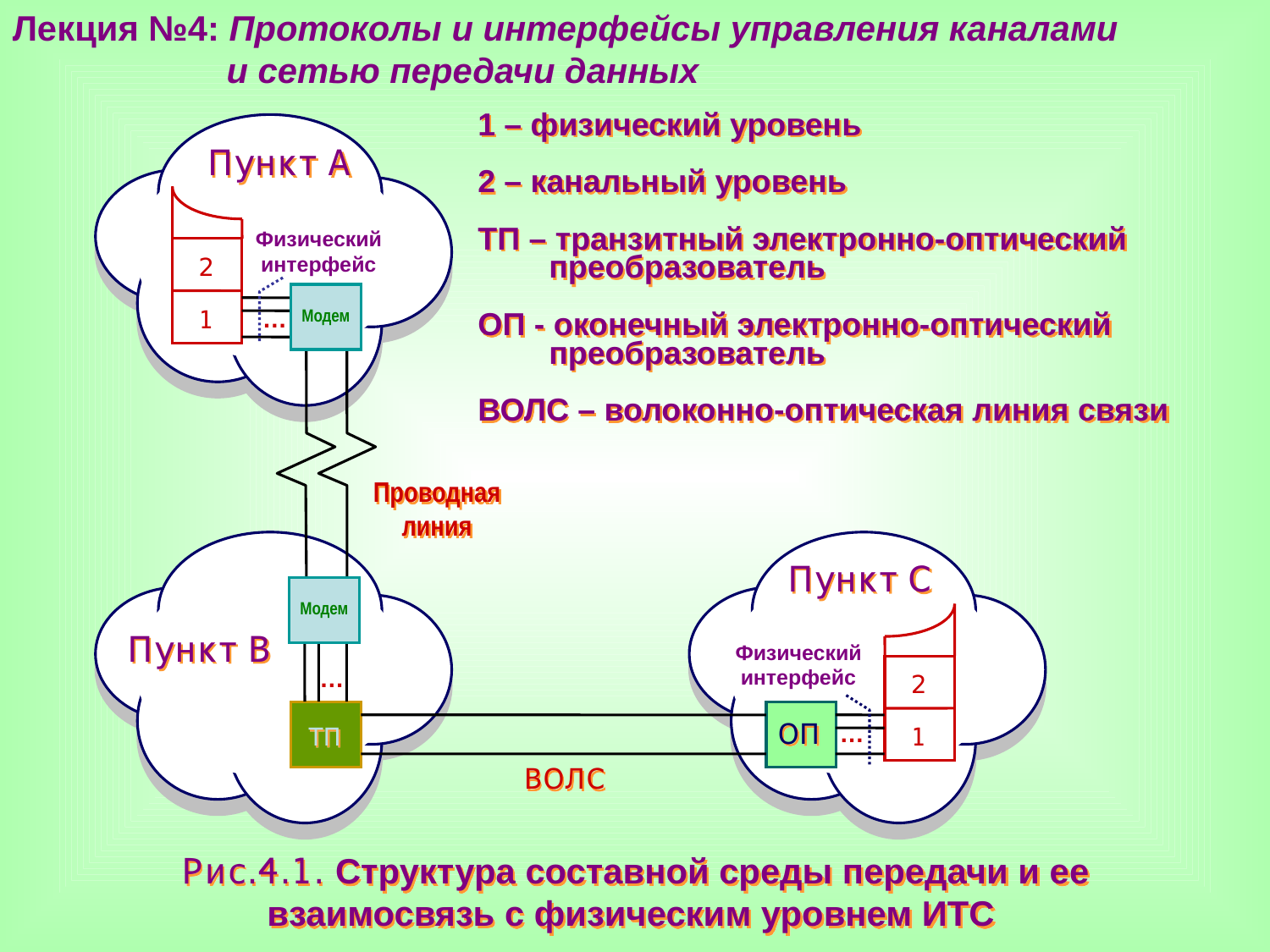

Лекция №4: Протоколы и интерфейсы управления каналами
                      и сетью передачи данных
1 – физический уровень

2 – канальный уровень

ТП – транзитный электронно-оптический
        преобразователь

ОП - оконечный электронно-оптический
        преобразователь

ВОЛС – волоконно-оптическая линия связи

Пункт А

Физический
интерфейс
2

Модем

…
1

Проводная
линия
Пункт С

Модем

Пункт В
Физический
интерфейс

…
2

ОП
…
ТП
1

ВОЛС
Рис.4.1. Структура составной среды передачи и ее взаимосвязь с физическим уровнем ИТС